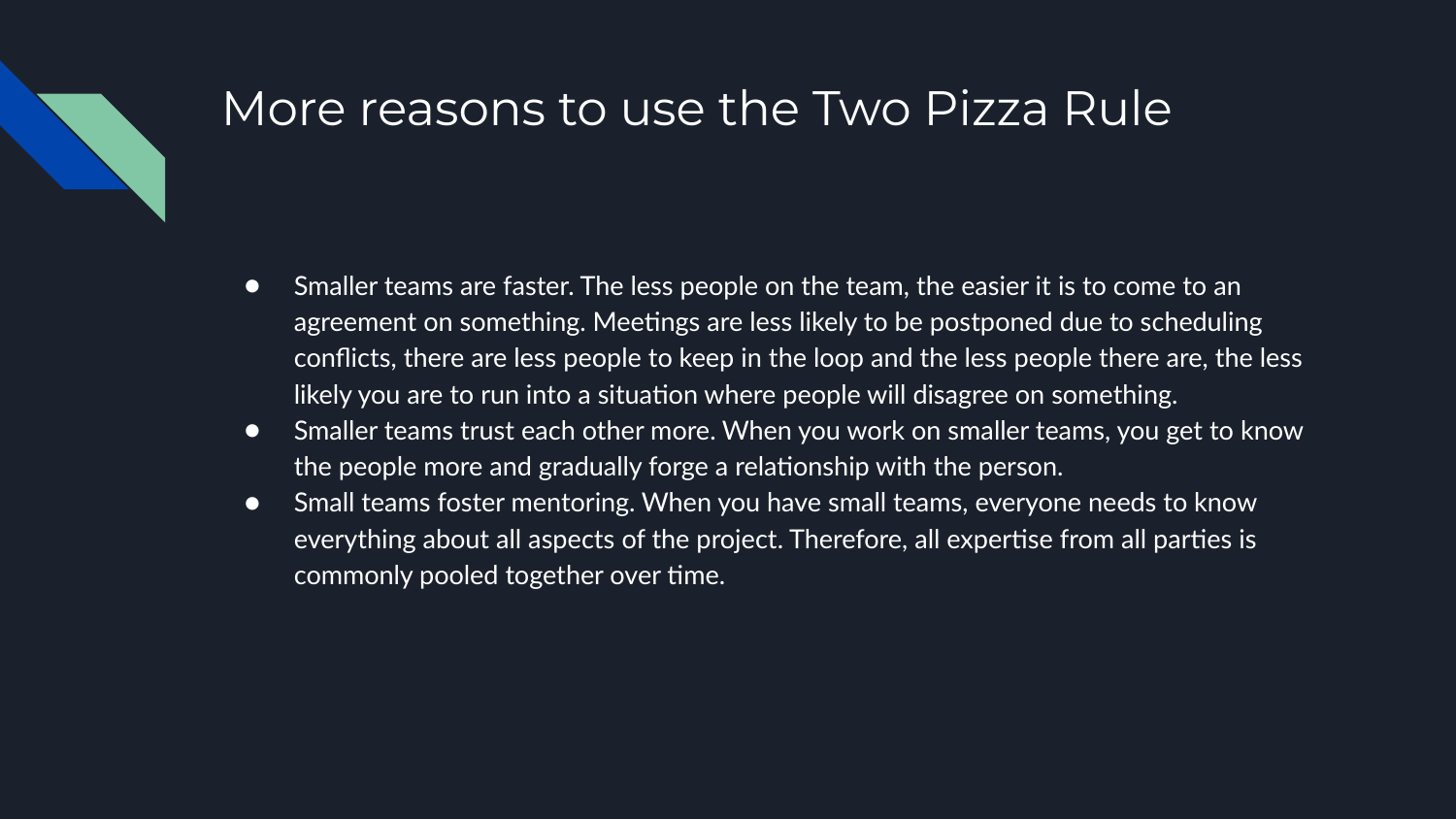

# More reasons to use the Two Pizza Rule
Smaller teams are faster. The less people on the team, the easier it is to come to an agreement on something. Meetings are less likely to be postponed due to scheduling conflicts, there are less people to keep in the loop and the less people there are, the less likely you are to run into a situation where people will disagree on something.
Smaller teams trust each other more. When you work on smaller teams, you get to know the people more and gradually forge a relationship with the person.
Small teams foster mentoring. When you have small teams, everyone needs to know everything about all aspects of the project. Therefore, all expertise from all parties is commonly pooled together over time.